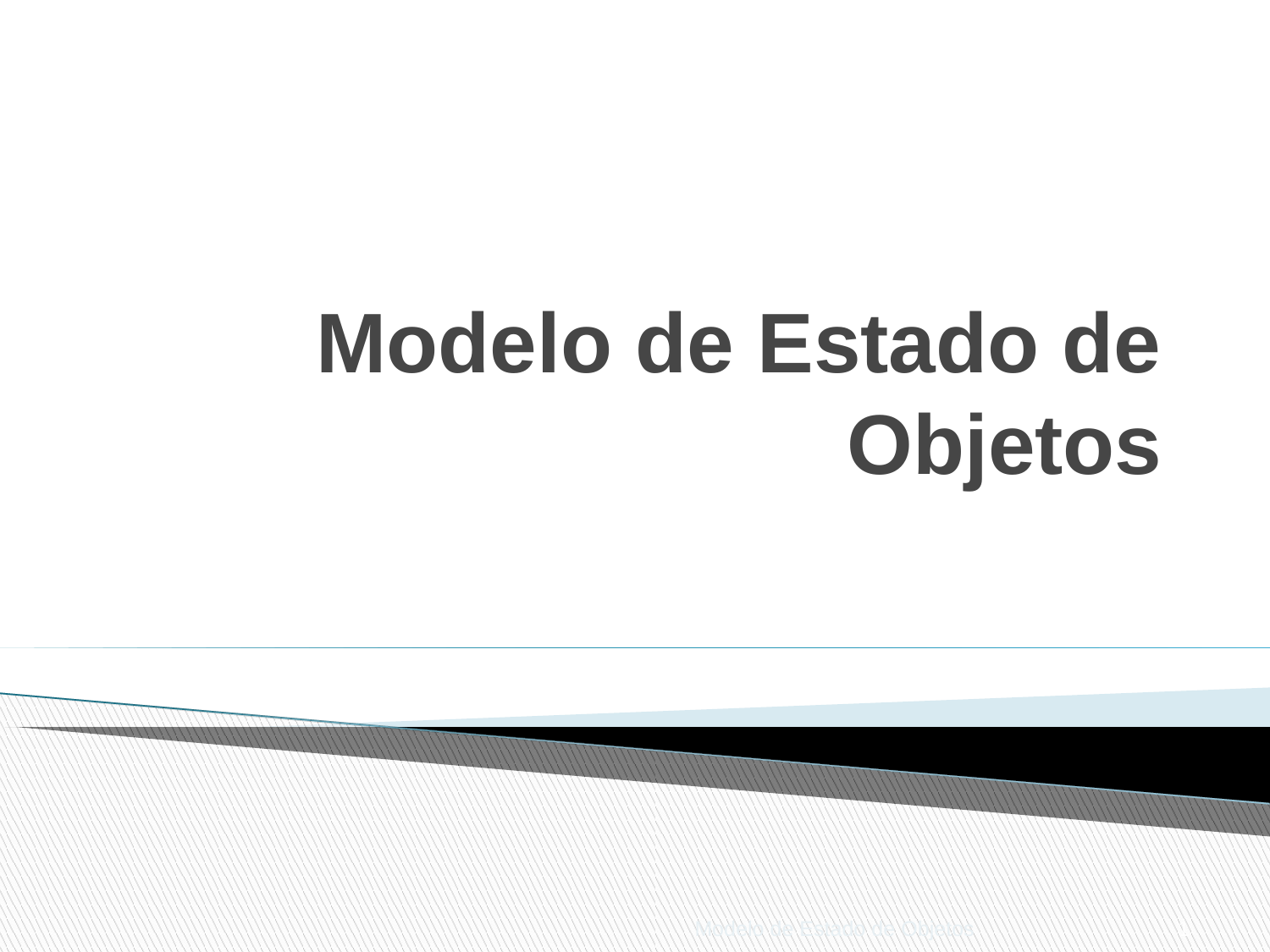

Modelo de Estado de Objetos
Modelo de Estado de Objetos
1